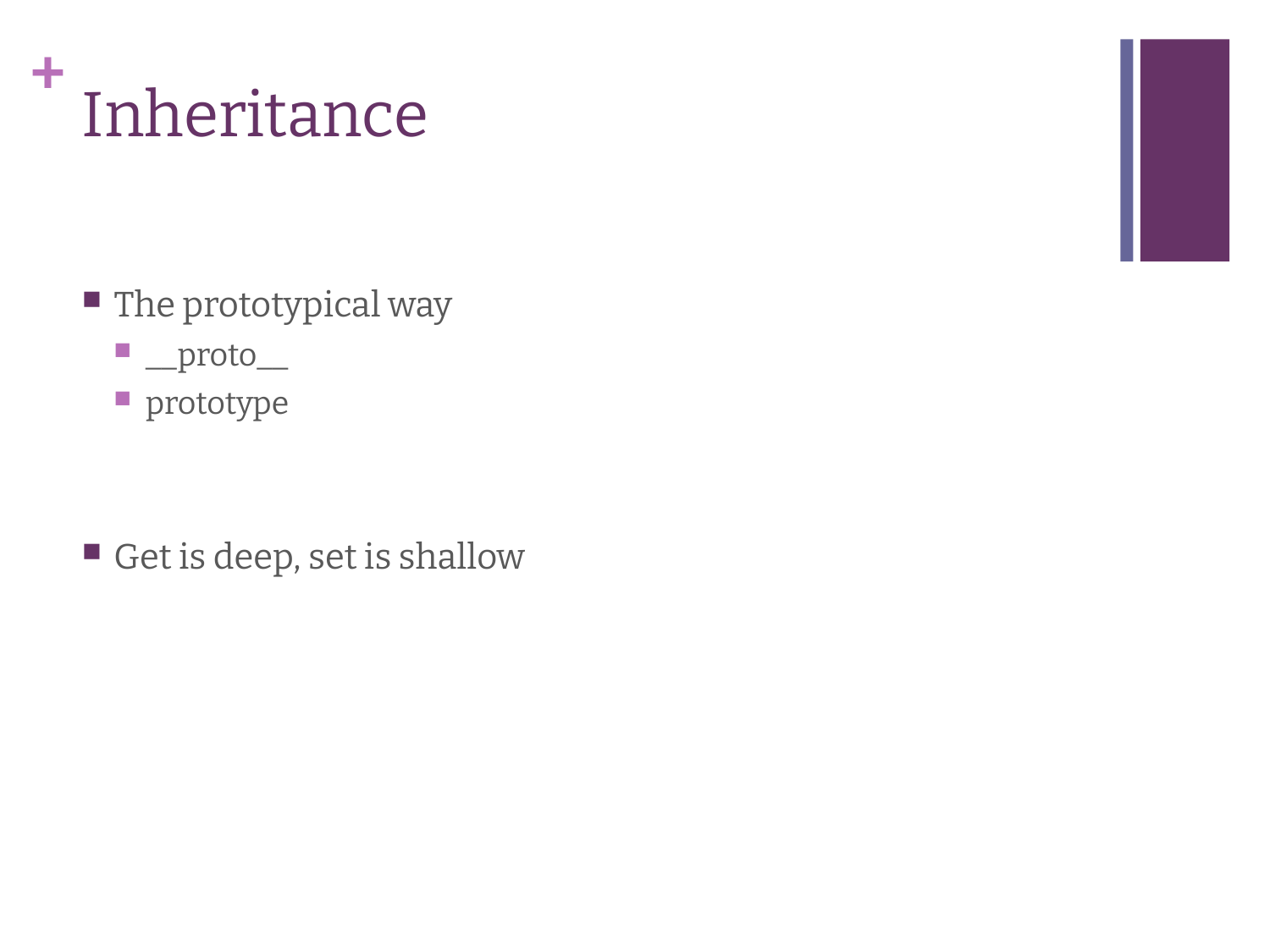

# Inheritance
The prototypical way
__proto__
prototype

Get is deep, set is shallow